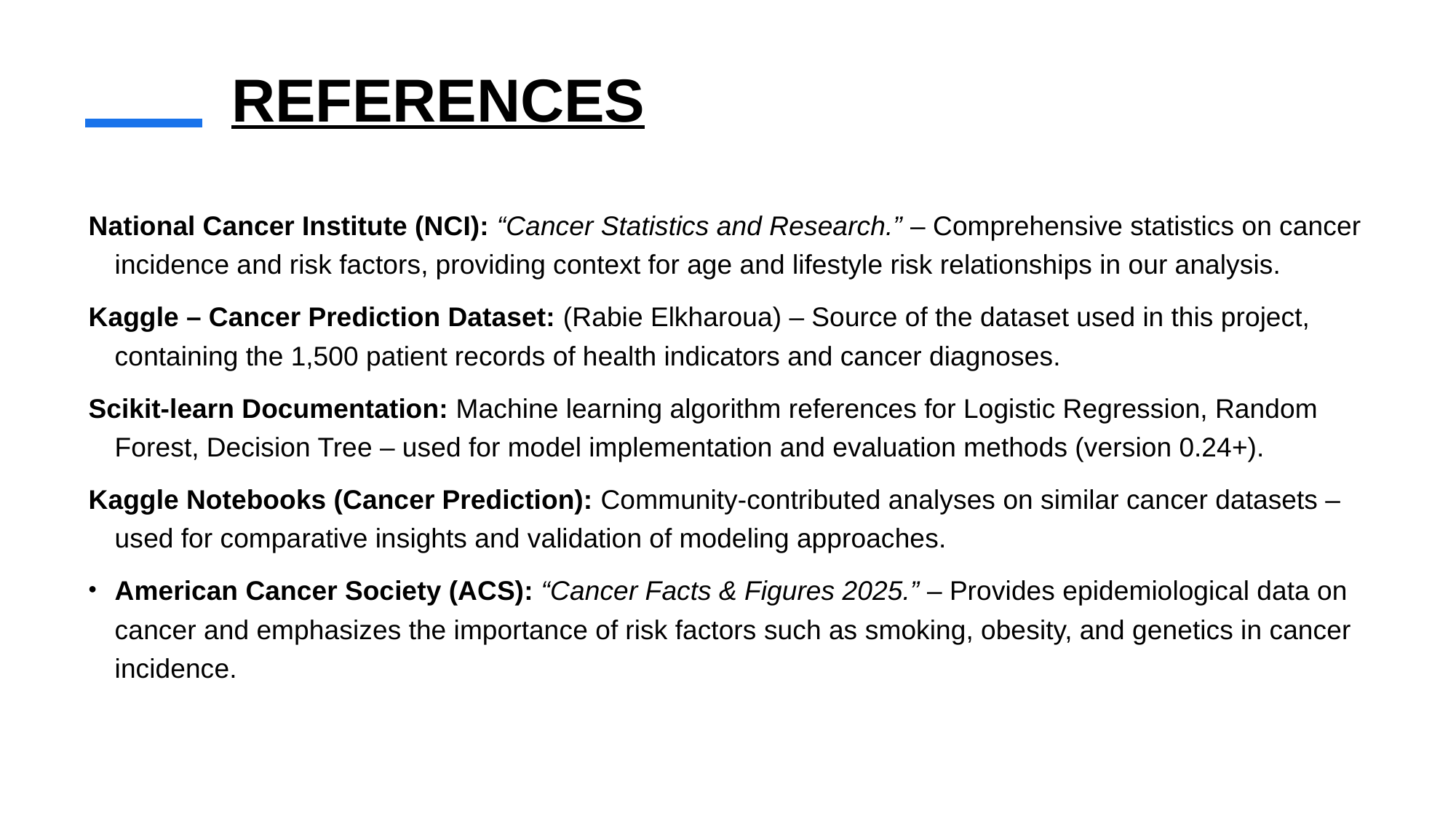

# REFERENCES
National Cancer Institute (NCI): “Cancer Statistics and Research.” – Comprehensive statistics on cancer incidence and risk factors, providing context for age and lifestyle risk relationships in our analysis.
Kaggle – Cancer Prediction Dataset: (Rabie Elkharoua) – Source of the dataset used in this project, containing the 1,500 patient records of health indicators and cancer diagnoses.
Scikit-learn Documentation: Machine learning algorithm references for Logistic Regression, Random Forest, Decision Tree – used for model implementation and evaluation methods (version 0.24+).
Kaggle Notebooks (Cancer Prediction): Community-contributed analyses on similar cancer datasets – used for comparative insights and validation of modeling approaches.
American Cancer Society (ACS): “Cancer Facts & Figures 2025.” – Provides epidemiological data on cancer and emphasizes the importance of risk factors such as smoking, obesity, and genetics in cancer incidence.